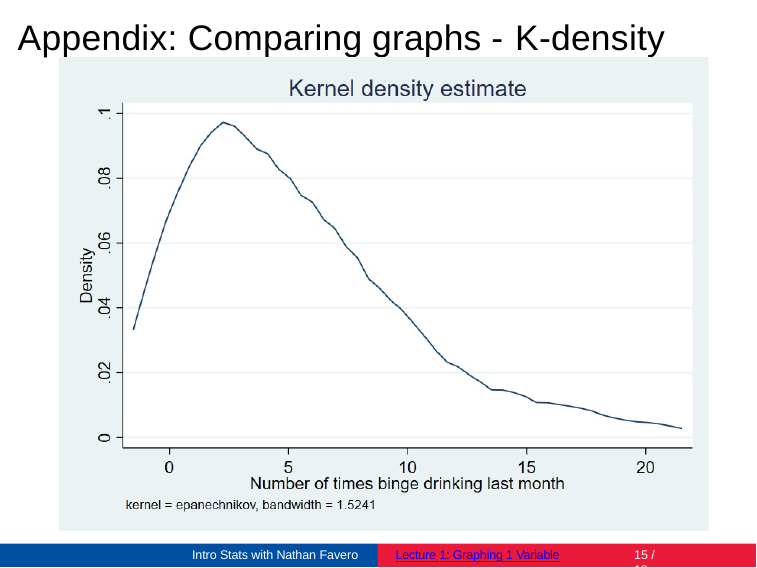

Appendix: Comparing graphs - K-density

Intro Stats with Nathan Favero
Lecture 1: Graphing 1 Variable
15 / 18